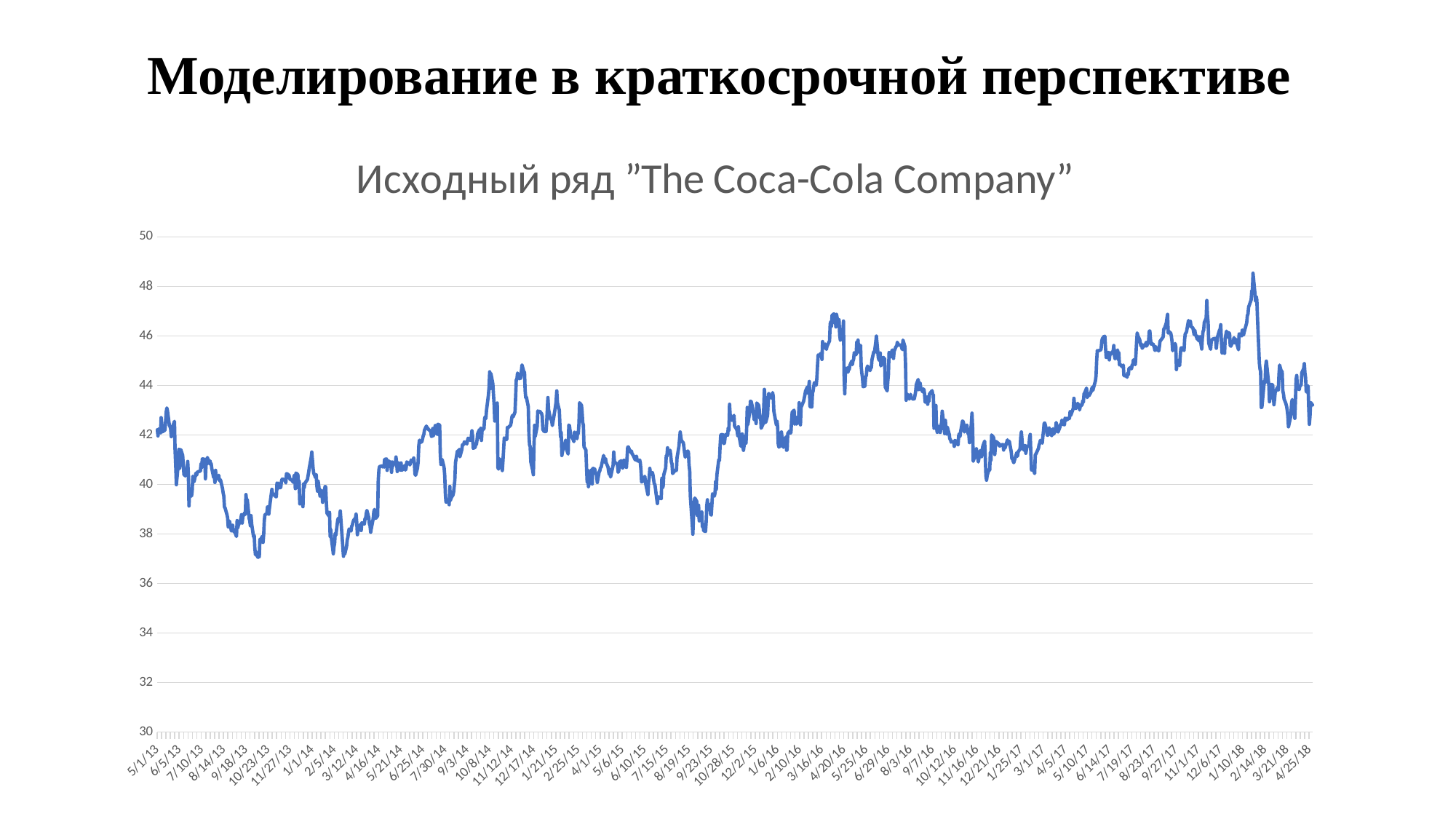

Моделирование в краткосрочной перспективе

### Chart: Исходный ряд ”The Coca-Cola Company”

| Category | Close |
|---|---|
| 41395 | 42.209999 |
| 41396 | 41.959999 |
| 41397 | 42.240002 |
| 41400 | 42.080002 |
| 41401 | 42.700001 |
| 41402 | 42.459999 |
| 41403 | 42.119999 |
| 41404 | 42.150002 |
| 41407 | 42.189999 |
| 41408 | 42.52 |
| 41409 | 42.919998 |
| 41410 | 43.09 |
| 41411 | 42.970001 |
| 41414 | 42.380001 |
| 41415 | 42.34 |
| 41416 | 42.25 |
| 41417 | 41.93 |
| 41418 | 42.240002 |
| 41422 | 42.549999 |
| 41423 | 41.400002 |
| 41424 | 40.77 |
| 41425 | 39.990002 |
| 41428 | 40.810001 |
| 41429 | 41.419998 |
| 41430 | 40.650002 |
| 41431 | 40.790001 |
| 41432 | 41.41 |
| 41435 | 41.18 |
| 41436 | 40.790001 |
| 41437 | 40.389999 |
| 41438 | 40.41 |
| 41439 | 40.34 |
| 41442 | 40.68 |
| 41443 | 40.93 |
| 41444 | 40.41 |
| 41445 | 39.130001 |
| 41446 | 39.759998 |
| 41449 | 39.529999 |
| 41450 | 39.720001 |
| 41451 | 40.330002 |
| 41452 | 40.259998 |
| 41453 | 40.110001 |
| 41456 | 40.459999 |
| 41457 | 40.369999 |
| 41458 | 40.490002 |
| 41460 | 40.52 |
| 41463 | 40.540001 |
| 41464 | 40.830002 |
| 41465 | 40.68 |
| 41466 | 41.029999 |
| 41467 | 41.029999 |
| 41470 | 41.009998 |
| 41471 | 40.23 |
| 41472 | 40.84 |
| 41473 | 40.810001 |
| 41474 | 41.09 |
| 41477 | 40.84 |
| 41478 | 40.959999 |
| 41479 | 40.860001 |
| 41480 | 40.84 |
| 41481 | 40.639999 |
| 41484 | 40.279999 |
| 41485 | 40.32 |
| 41486 | 40.080002 |
| 41487 | 40.57 |
| 41488 | 40.220001 |
| 41491 | 40.290001 |
| 41492 | 40.369999 |
| 41493 | 40.150002 |
| 41494 | 40.200001 |
| 41495 | 40.16 |
| 41498 | 39.830002 |
| 41499 | 39.650002 |
| 41500 | 39.529999 |
| 41501 | 39.09 |
| 41502 | 39.049999 |
| 41505 | 38.779999 |
| 41506 | 38.650002 |
| 41507 | 38.279999 |
| 41508 | 38.310001 |
| 41509 | 38.52 |
| 41512 | 38.119999 |
| 41513 | 38.150002 |
| 41514 | 38.349998 |
| 41515 | 38.099998 |
| 41516 | 38.18 |
| 41520 | 37.900002 |
| 41521 | 38.540001 |
| 41522 | 38.240002 |
| 41523 | 38.349998 |
| 41526 | 38.52 |
| 41527 | 38.630001 |
| 41528 | 38.779999 |
| 41529 | 38.439999 |
| 41530 | 38.689999 |
| 41533 | 38.860001 |
| 41534 | 38.790001 |
| 41535 | 39.59 |
| 41536 | 39.310001 |
| 41537 | 39.400002 |
| 41540 | 38.630001 |
| 41541 | 38.529999 |
| 41542 | 38.330002 |
| 41543 | 38.740002 |
| 41544 | 38.400002 |
| 41547 | 37.880001 |
| 41548 | 37.950001 |
| 41549 | 37.43 |
| 41550 | 37.16 |
| 41551 | 37.200001 |
| 41554 | 37.049999 |
| 41555 | 37.279999 |
| 41556 | 37.080002 |
| 41557 | 37.779999 |
| 41558 | 37.77 |
| 41561 | 37.91 |
| 41562 | 37.66 |
| 41563 | 38.0 |
| 41564 | 38.549999 |
| 41565 | 38.779999 |
| 41568 | 38.82 |
| 41569 | 39.09 |
| 41570 | 39.09 |
| 41571 | 38.799999 |
| 41572 | 39.029999 |
| 41575 | 39.610001 |
| 41576 | 39.799999 |
| 41577 | 39.619999 |
| 41578 | 39.57 |
| 41579 | 39.610001 |
| 41582 | 39.509998 |
| 41583 | 39.5 |
| 41584 | 40.049999 |
| 41585 | 39.830002 |
| 41586 | 40.049999 |
| 41589 | 39.869999 |
| 41590 | 39.880001 |
| 41591 | 40.119999 |
| 41592 | 40.209999 |
| 41593 | 40.220001 |
| 41596 | 40.169998 |
| 41597 | 40.139999 |
| 41598 | 40.060001 |
| 41599 | 40.43 |
| 41600 | 40.43 |
| 41603 | 40.369999 |
| 41604 | 40.25 |
| 41605 | 40.189999 |
| 41607 | 40.189999 |
| 41610 | 40.080002 |
| 41611 | 40.349998 |
| 41612 | 40.369999 |
| 41613 | 39.830002 |
| 41614 | 40.459999 |
| 41617 | 40.400002 |
| 41618 | 39.849998 |
| 41619 | 40.130001 |
| 41620 | 39.209999 |
| 41621 | 39.23 |
| 41624 | 39.27 |
| 41625 | 39.099998 |
| 41626 | 40.02 |
| 41627 | 39.860001 |
| 41628 | 40.040001 |
| 41631 | 40.16 |
| 41632 | 40.189999 |
| 41634 | 40.490002 |
| 41635 | 40.66 |
| 41638 | 41.09 |
| 41639 | 41.310001 |
| 41641 | 40.66 |
| 41642 | 40.459999 |
| 41645 | 40.27 |
| 41646 | 40.389999 |
| 41647 | 39.939999 |
| 41648 | 39.73 |
| 41649 | 40.130001 |
| 41652 | 39.529999 |
| 41653 | 39.689999 |
| 41654 | 39.759998 |
| 41655 | 39.709999 |
| 41656 | 39.279999 |
| 41660 | 39.919998 |
| 41661 | 39.900002 |
| 41662 | 39.240002 |
| 41663 | 38.84 |
| 41666 | 38.73 |
| 41667 | 38.869999 |
| 41668 | 37.900002 |
| 41669 | 38.169998 |
| 41670 | 37.82 |
| 41673 | 37.200001 |
| 41674 | 37.48 |
| 41675 | 37.610001 |
| 41676 | 38.029999 |
| 41677 | 37.950001 |
| 41680 | 38.57 |
| 41681 | 38.639999 |
| 41682 | 38.509998 |
| 41683 | 38.650002 |
| 41684 | 38.93 |
| 41688 | 37.470001 |
| 41689 | 37.099998 |
| 41690 | 37.299999 |
| 41691 | 37.18 |
| 41694 | 37.5 |
| 41695 | 37.77 |
| 41696 | 37.869999 |
| 41697 | 38.07 |
| 41698 | 38.200001 |
| 41701 | 38.119999 |
| 41702 | 38.310001 |
| 41703 | 38.349998 |
| 41704 | 38.470001 |
| 41705 | 38.549999 |
| 41708 | 38.650002 |
| 41709 | 38.799999 |
| 41710 | 38.470001 |
| 41711 | 37.970001 |
| 41712 | 38.169998 |
| 41715 | 38.27 |
| 41716 | 38.400002 |
| 41717 | 38.139999 |
| 41718 | 38.450001 |
| 41719 | 38.439999 |
| 41722 | 38.400002 |
| 41723 | 38.619999 |
| 41724 | 38.610001 |
| 41725 | 38.82 |
| 41726 | 38.950001 |
| 41729 | 38.66 |
| 41730 | 38.41 |
| 41731 | 38.330002 |
| 41732 | 38.07 |
| 41733 | 38.220001 |
| 41736 | 38.619999 |
| 41737 | 38.900002 |
| 41738 | 38.990002 |
| 41739 | 38.889999 |
| 41740 | 38.630001 |
| 41743 | 38.73 |
| 41744 | 40.18 |
| 41745 | 40.59 |
| 41746 | 40.720001 |
| 41750 | 40.75 |
| 41751 | 40.709999 |
| 41752 | 40.73 |
| 41753 | 40.700001 |
| 41754 | 41.009998 |
| 41757 | 41.029999 |
| 41758 | 40.57 |
| 41759 | 40.790001 |
| 41760 | 40.779999 |
| 41761 | 40.950001 |
| 41764 | 40.759998 |
| 41765 | 40.490002 |
| 41766 | 40.91 |
| 41767 | 40.73 |
| 41768 | 40.869999 |
| 41771 | 40.82 |
| 41772 | 41.110001 |
| 41773 | 40.889999 |
| 41774 | 40.52 |
| 41775 | 40.889999 |
| 41778 | 40.709999 |
| 41779 | 40.580002 |
| 41780 | 40.869999 |
| 41781 | 40.580002 |
| 41782 | 40.580002 |
| 41786 | 40.77 |
| 41787 | 40.580002 |
| 41788 | 40.66 |
| 41789 | 40.91 |
| 41792 | 40.860001 |
| 41793 | 40.880001 |
| 41794 | 40.790001 |
| 41795 | 40.889999 |
| 41796 | 40.990002 |
| 41799 | 40.91 |
| 41800 | 41.07 |
| 41801 | 40.860001 |
| 41802 | 40.419998 |
| 41803 | 40.369999 |
| 41806 | 40.66 |
| 41807 | 40.919998 |
| 41808 | 41.560001 |
| 41809 | 41.790001 |
| 41810 | 41.689999 |
| 41813 | 41.73 |
| 41814 | 41.849998 |
| 41815 | 41.959999 |
| 41816 | 42.029999 |
| 41817 | 42.189999 |
| 41820 | 42.360001 |
| 41821 | 42.290001 |
| 41822 | 42.290001 |
| 41823 | 42.23 |
| 41827 | 42.139999 |
| 41828 | 41.939999 |
| 41829 | 41.950001 |
| 41830 | 42.259998 |
| 41831 | 41.970001 |
| 41834 | 42.380001 |
| 41835 | 42.099998 |
| 41836 | 42.119999 |
| 41837 | 42.02 |
| 41838 | 42.43 |
| 41841 | 42.400002 |
| 41842 | 41.189999 |
| 41843 | 40.810001 |
| 41844 | 40.970001 |
| 41845 | 41.0 |
| 41848 | 40.68 |
| 41849 | 40.349998 |
| 41850 | 39.619999 |
| 41851 | 39.290001 |
| 41852 | 39.290001 |
| 41855 | 39.400002 |
| 41856 | 39.18 |
| 41857 | 39.919998 |
| 41858 | 39.349998 |
| 41859 | 39.450001 |
| 41862 | 39.57 |
| 41863 | 39.68 |
| 41864 | 39.939999 |
| 41865 | 40.18 |
| 41866 | 40.880001 |
| 41869 | 41.349998 |
| 41870 | 41.259998 |
| 41871 | 41.25 |
| 41872 | 41.41 |
| 41873 | 41.119999 |
| 41876 | 41.41 |
| 41877 | 41.599998 |
| 41878 | 41.599998 |
| 41879 | 41.630001 |
| 41880 | 41.720001 |
| 41884 | 41.639999 |
| 41885 | 41.779999 |
| 41886 | 41.869999 |
| 41887 | 41.84 |
| 41890 | 41.779999 |
| 41891 | 41.939999 |
| 41892 | 42.169998 |
| 41893 | 41.950001 |
| 41894 | 41.459999 |
| 41897 | 41.5 |
| 41898 | 41.639999 |
| 41899 | 41.610001 |
| 41900 | 41.790001 |
| 41901 | 42.049999 |
| 41904 | 42.220001 |
| 41905 | 41.889999 |
| 41906 | 42.27 |
| 41907 | 41.779999 |
| 41908 | 42.200001 |
| 41911 | 42.25 |
| 41912 | 42.66 |
| 41913 | 42.740002 |
| 41914 | 42.66 |
| 41915 | 43.0 |
| 41918 | 43.599998 |
| 41919 | 43.919998 |
| 41920 | 44.549999 |
| 41921 | 43.869999 |
| 41922 | 44.470001 |
| 41925 | 44.07 |
| 41926 | 43.639999 |
| 41927 | 43.23 |
| 41928 | 42.560001 |
| 41929 | 42.880001 |
| 41932 | 43.290001 |
| 41933 | 40.68 |
| 41934 | 40.619999 |
| 41935 | 40.860001 |
| 41936 | 41.029999 |
| 41939 | 40.759998 |
| 41940 | 40.560001 |
| 41941 | 40.959999 |
| 41942 | 41.400002 |
| 41943 | 41.880001 |
| 41946 | 41.810001 |
| 41947 | 41.82 |
| 41948 | 42.310001 |
| 41949 | 42.290001 |
| 41950 | 42.32 |
| 41953 | 42.389999 |
| 41954 | 42.509998 |
| 41955 | 42.709999 |
| 41956 | 42.790001 |
| 41957 | 42.73 |
| 41960 | 42.919998 |
| 41961 | 43.529999 |
| 41962 | 44.220001 |
| 41963 | 44.25 |
| 41964 | 44.5 |
| 41967 | 44.27 |
| 41968 | 44.43 |
| 41969 | 44.290001 |
| 41971 | 44.830002 |
| 41974 | 44.549999 |
| 41975 | 44.540001 |
| 41976 | 43.799999 |
| 41977 | 43.5 |
| 41978 | 43.529999 |
| 41981 | 43.139999 |
| 41982 | 42.040001 |
| 41983 | 41.599998 |
| 41984 | 41.529999 |
| 41985 | 40.91 |
| 41988 | 40.57 |
| 41989 | 40.389999 |
| 41990 | 41.549999 |
| 41991 | 42.389999 |
| 41992 | 41.950001 |
| 41995 | 42.349998 |
| 41996 | 42.970001 |
| 41997 | 42.939999 |
| 41999 | 42.959999 |
| 42002 | 42.860001 |
| 42003 | 42.759998 |
| 42004 | 42.220001 |
| 42006 | 42.139999 |
| 42009 | 42.139999 |
| 42010 | 42.459999 |
| 42011 | 42.990002 |
| 42012 | 43.509998 |
| 42013 | 43.029999 |
| 42016 | 42.639999 |
| 42017 | 42.630001 |
| 42018 | 42.560001 |
| 42019 | 42.380001 |
| 42020 | 42.529999 |
| 42024 | 43.16 |
| 42025 | 43.360001 |
| 42026 | 43.779999 |
| 42027 | 43.310001 |
| 42030 | 43.0 |
| 42031 | 42.389999 |
| 42032 | 41.919998 |
| 42033 | 42.099998 |
| 42034 | 41.169998 |
| 42037 | 41.59 |
| 42038 | 41.630001 |
| 42039 | 41.68 |
| 42040 | 41.790001 |
| 42041 | 41.450001 |
| 42044 | 41.23 |
| 42045 | 42.400002 |
| 42046 | 42.369999 |
| 42047 | 42.169998 |
| 42048 | 41.990002 |
| 42052 | 41.810001 |
| 42053 | 41.73 |
| 42054 | 42.110001 |
| 42055 | 41.970001 |
| 42058 | 41.849998 |
| 42059 | 42.130001 |
| 42060 | 42.049999 |
| 42061 | 42.459999 |
| 42062 | 43.299999 |
| 42065 | 43.200001 |
| 42066 | 42.950001 |
| 42067 | 42.5 |
| 42068 | 42.400002 |
| 42069 | 41.52 |
| 42072 | 41.389999 |
| 42073 | 40.689999 |
| 42074 | 40.099998 |
| 42075 | 40.57 |
| 42076 | 39.91 |
| 42079 | 40.290001 |
| 42080 | 40.509998 |
| 42081 | 40.599998 |
| 42082 | 40.02 |
| 42083 | 40.650002 |
| 42086 | 40.619999 |
| 42087 | 40.470001 |
| 42088 | 40.450001 |
| 42089 | 40.349998 |
| 42090 | 40.080002 |
| 42093 | 40.509998 |
| 42094 | 40.549999 |
| 42095 | 40.68 |
| 42096 | 40.68 |
| 42100 | 41.169998 |
| 42101 | 41.009998 |
| 42102 | 40.889999 |
| 42103 | 41.049999 |
| 42104 | 40.880001 |
| 42107 | 40.700001 |
| 42108 | 40.509998 |
| 42109 | 40.400002 |
| 42110 | 40.599998 |
| 42111 | 40.299999 |
| 42114 | 40.66 |
| 42115 | 40.779999 |
| 42116 | 41.310001 |
| 42117 | 40.950001 |
| 42118 | 40.889999 |
| 42121 | 40.830002 |
| 42122 | 40.77 |
| 42123 | 40.490002 |
| 42124 | 40.560001 |
| 42125 | 40.91 |
| 42128 | 40.959999 |
| 42129 | 40.75 |
| 42130 | 40.66 |
| 42131 | 40.700001 |
| 42132 | 40.98 |
| 42135 | 40.939999 |
| 42136 | 40.689999 |
| 42137 | 41.049999 |
| 42138 | 41.5 |
| 42139 | 41.52 |
| 42142 | 41.32 |
| 42143 | 41.310001 |
| 42144 | 41.349998 |
| 42145 | 41.23 |
| 42146 | 41.209999 |
| 42150 | 40.990002 |
| 42151 | 41.119999 |
| 42152 | 41.139999 |
| 42153 | 40.959999 |
| 42156 | 40.939999 |
| 42157 | 40.990002 |
| 42158 | 40.869999 |
| 42159 | 40.59 |
| 42160 | 40.099998 |
| 42163 | 40.16 |
| 42164 | 40.200001 |
| 42165 | 40.330002 |
| 42166 | 40.099998 |
| 42167 | 39.959999 |
| 42170 | 39.59 |
| 42171 | 40.080002 |
| 42172 | 40.27 |
| 42173 | 40.650002 |
| 42174 | 40.400002 |
| 42177 | 40.48 |
| 42178 | 40.380001 |
| 42179 | 40.189999 |
| 42180 | 40.02 |
| 42181 | 40.0 |
| 42184 | 39.400002 |
| 42185 | 39.23 |
| 42186 | 39.5 |
| 42187 | 39.490002 |
| 42191 | 39.419998 |
| 42192 | 40.25 |
| 42193 | 39.860001 |
| 42194 | 39.919998 |
| 42195 | 40.389999 |
| 42198 | 40.66 |
| 42199 | 41.169998 |
| 42200 | 41.130001 |
| 42201 | 41.48 |
| 42202 | 41.25 |
| 42205 | 41.380001 |
| 42206 | 41.189999 |
| 42207 | 40.900002 |
| 42208 | 40.84 |
| 42209 | 40.439999 |
| 42212 | 40.540001 |
| 42213 | 40.549999 |
| 42214 | 40.59 |
| 42215 | 40.560001 |
| 42216 | 41.080002 |
| 42219 | 41.540001 |
| 42220 | 41.849998 |
| 42221 | 42.119999 |
| 42222 | 41.919998 |
| 42223 | 41.77 |
| 42226 | 41.68 |
| 42227 | 41.48 |
| 42228 | 41.259998 |
| 42229 | 41.099998 |
| 42230 | 41.25 |
| 42233 | 41.349998 |
| 42234 | 41.299999 |
| 42235 | 40.779999 |
| 42236 | 40.549999 |
| 42237 | 39.529999 |
| 42240 | 38.380001 |
| 42241 | 37.990002 |
| 42242 | 38.73 |
| 42243 | 39.27 |
| 42244 | 39.450001 |
| 42247 | 39.32 |
| 42248 | 38.75 |
| 42249 | 38.900002 |
| 42250 | 39.16 |
| 42251 | 38.52 |
| 42255 | 38.900002 |
| 42256 | 38.299999 |
| 42257 | 38.419998 |
| 42258 | 38.130001 |
| 42261 | 38.099998 |
| 42262 | 38.5 |
| 42263 | 39.150002 |
| 42264 | 39.380001 |
| 42265 | 38.98 |
| 42268 | 39.189999 |
| 42269 | 38.790001 |
| 42270 | 38.759998 |
| 42271 | 39.150002 |
| 42272 | 39.619999 |
| 42275 | 39.529999 |
| 42276 | 39.66 |
| 42277 | 40.119999 |
| 42278 | 39.799999 |
| 42279 | 40.389999 |
| 42282 | 41.009998 |
| 42283 | 40.959999 |
| 42284 | 41.52 |
| 42285 | 41.98 |
| 42286 | 42.02 |
| 42289 | 42.0 |
| 42290 | 41.650002 |
| 42291 | 41.68 |
| 42292 | 41.919998 |
| 42293 | 42.02 |
| 42296 | 41.990002 |
| 42297 | 42.290001 |
| 42298 | 42.189999 |
| 42299 | 43.240002 |
| 42300 | 42.790001 |
| 42303 | 42.59 |
| 42304 | 42.610001 |
| 42305 | 42.73 |
| 42306 | 42.790001 |
| 42307 | 42.349998 |
| 42310 | 42.240002 |
| 42311 | 42.16 |
| 42312 | 41.970001 |
| 42313 | 42.330002 |
| 42314 | 41.959999 |
| 42317 | 41.540001 |
| 42318 | 41.77 |
| 42319 | 42.040001 |
| 42320 | 41.580002 |
| 42321 | 41.380001 |
| 42324 | 41.959999 |
| 42325 | 41.669998 |
| 42326 | 42.279999 |
| 42327 | 43.110001 |
| 42328 | 42.43 |
| 42331 | 42.959999 |
| 42332 | 43.360001 |
| 42333 | 43.360001 |
| 42335 | 43.150002 |
| 42338 | 42.619999 |
| 42339 | 42.889999 |
| 42340 | 42.77 |
| 42341 | 42.459999 |
| 42342 | 43.290001 |
| 42345 | 43.200001 |
| 42346 | 43.009998 |
| 42347 | 42.66 |
| 42348 | 42.759998 |
| 42349 | 42.27 |
| 42352 | 42.450001 |
| 42353 | 43.07 |
| 42354 | 43.84 |
| 42355 | 43.490002 |
| 42356 | 42.5 |
| 42359 | 42.779999 |
| 42360 | 43.290001 |
| 42361 | 43.669998 |
| 42362 | 43.540001 |
| 42366 | 43.490002 |
| 42367 | 43.709999 |
| 42368 | 43.57 |
| 42369 | 42.959999 |
| 42373 | 42.400002 |
| 42374 | 42.549999 |
| 42375 | 42.32 |
| 42376 | 41.619999 |
| 42377 | 41.509998 |
| 42380 | 41.580002 |
| 42381 | 42.119999 |
| 42382 | 41.849998 |
| 42383 | 41.880001 |
| 42384 | 41.5 |
| 42388 | 41.919998 |
| 42389 | 41.380001 |
| 42390 | 41.389999 |
| 42391 | 42.060001 |
| 42394 | 42.16 |
| 42395 | 42.080002 |
| 42396 | 42.09 |
| 42397 | 42.57 |
| 42398 | 42.919998 |
| 42401 | 43.0 |
| 42402 | 42.439999 |
| 42403 | 42.720001 |
| 42404 | 42.529999 |
| 42405 | 42.439999 |
| 42408 | 42.650002 |
| 42409 | 43.299999 |
| 42410 | 42.549999 |
| 42411 | 42.41 |
| 42412 | 43.110001 |
| 42416 | 43.360001 |
| 42417 | 43.490002 |
| 42418 | 43.610001 |
| 42419 | 43.77 |
| 42422 | 43.939999 |
| 42423 | 43.689999 |
| 42424 | 43.91 |
| 42425 | 44.16 |
| 42426 | 43.139999 |
| 42429 | 43.130001 |
| 42430 | 43.689999 |
| 42431 | 43.77 |
| 42432 | 43.959999 |
| 42433 | 44.110001 |
| 42436 | 44.009998 |
| 42437 | 44.32 |
| 42438 | 44.810001 |
| 42439 | 45.23 |
| 42440 | 45.200001 |
| 42443 | 45.290001 |
| 42444 | 45.240002 |
| 42445 | 45.049999 |
| 42446 | 45.77 |
| 42447 | 45.599998 |
| 42450 | 45.669998 |
| 42451 | 45.5 |
| 42452 | 45.459999 |
| 42453 | 45.580002 |
| 42457 | 45.799999 |
| 42458 | 46.48 |
| 42459 | 46.580002 |
| 42460 | 46.389999 |
| 42461 | 46.830002 |
| 42464 | 46.889999 |
| 42465 | 46.529999 |
| 42466 | 46.709999 |
| 42467 | 46.360001 |
| 42468 | 46.869999 |
| 42471 | 46.439999 |
| 42472 | 46.650002 |
| 42473 | 46.040001 |
| 42474 | 45.830002 |
| 42475 | 46.099998 |
| 42478 | 46.220001 |
| 42479 | 46.599998 |
| 42480 | 44.369999 |
| 42481 | 43.66 |
| 42482 | 44.540001 |
| 42485 | 44.709999 |
| 42486 | 44.529999 |
| 42487 | 44.68 |
| 42488 | 44.630001 |
| 42489 | 44.799999 |
| 42492 | 44.98 |
| 42493 | 44.84 |
| 42494 | 44.98 |
| 42495 | 45.060001 |
| 42496 | 45.32 |
| 42499 | 45.240002 |
| 42500 | 45.75 |
| 42501 | 45.459999 |
| 42502 | 45.830002 |
| 42503 | 45.349998 |
| 42506 | 45.619999 |
| 42507 | 44.75 |
| 42508 | 44.48 |
| 42509 | 44.32 |
| 42510 | 43.950001 |
| 42513 | 43.970001 |
| 42514 | 44.369999 |
| 42515 | 44.380001 |
| 42516 | 44.689999 |
| 42517 | 44.779999 |
| 42521 | 44.599998 |
| 42522 | 44.700001 |
| 42523 | 44.720001 |
| 42524 | 45.040001 |
| 42527 | 45.369999 |
| 42528 | 45.32 |
| 42529 | 45.549999 |
| 42530 | 45.759998 |
| 42531 | 45.990002 |
| 42534 | 45.119999 |
| 42535 | 45.040001 |
| 42536 | 45.009998 |
| 42537 | 45.310001 |
| 42538 | 44.790001 |
| 42541 | 44.98 |
| 42542 | 45.130001 |
| 42543 | 44.860001 |
| 42544 | 45.080002 |
| 42545 | 43.93 |
| 42548 | 43.779999 |
| 42549 | 44.18 |
| 42550 | 44.439999 |
| 42551 | 45.330002 |
| 42552 | 45.119999 |
| 42556 | 45.43 |
| 42557 | 45.27 |
| 42558 | 45.09 |
| 42559 | 45.380001 |
| 42562 | 45.57 |
| 42563 | 45.580002 |
| 42564 | 45.740002 |
| 42565 | 45.689999 |
| 42566 | 45.630001 |
| 42569 | 45.630001 |
| 42570 | 45.630001 |
| 42571 | 45.509998 |
| 42572 | 45.450001 |
| 42573 | 45.830002 |
| 42576 | 45.57 |
| 42577 | 44.880001 |
| 42578 | 43.400002 |
| 42579 | 43.650002 |
| 42580 | 43.630001 |
| 42583 | 43.450001 |
| 42584 | 43.529999 |
| 42585 | 43.639999 |
| 42586 | 43.509998 |
| 42587 | 43.48 |
| 42590 | 43.439999 |
| 42591 | 43.470001 |
| 42592 | 43.610001 |
| 42593 | 43.75 |
| 42594 | 44.029999 |
| 42597 | 44.240002 |
| 42598 | 43.830002 |
| 42599 | 44.060001 |
| 42600 | 44.099998 |
| 42601 | 43.919998 |
| 42604 | 43.740002 |
| 42605 | 43.849998 |
| 42606 | 43.849998 |
| 42607 | 43.669998 |
| 42608 | 43.32 |
| 42611 | 43.540001 |
| 42612 | 43.240002 |
| 42613 | 43.43 |
| 42614 | 43.349998 |
| 42615 | 43.66 |
| 42619 | 43.790001 |
| 42620 | 43.639999 |
| 42621 | 43.630001 |
| 42622 | 42.27 |
| 42625 | 43.189999 |
| 42626 | 42.279999 |
| 42627 | 42.110001 |
| 42628 | 42.360001 |
| 42629 | 42.139999 |
| 42632 | 42.099998 |
| 42633 | 42.34 |
| 42634 | 42.529999 |
| 42635 | 42.959999 |
| 42636 | 42.740002 |
| 42639 | 42.049999 |
| 42640 | 42.59 |
| 42641 | 42.150002 |
| 42642 | 42.029999 |
| 42643 | 42.32 |
| 42646 | 42.029999 |
| 42647 | 41.84 |
| 42648 | 41.810001 |
| 42649 | 41.709999 |
| 42650 | 41.73 |
| 42653 | 41.73 |
| 42654 | 41.540001 |
| 42655 | 41.779999 |
| 42656 | 41.759998 |
| 42657 | 41.669998 |
| 42660 | 41.599998 |
| 42661 | 41.970001 |
| 42662 | 42.049999 |
| 42663 | 41.93 |
| 42664 | 42.130001 |
| 42667 | 42.560001 |
| 42668 | 42.540001 |
| 42669 | 42.439999 |
| 42670 | 42.119999 |
| 42671 | 42.23 |
| 42674 | 42.400002 |
| 42675 | 42.119999 |
| 42676 | 42.049999 |
| 42677 | 42.029999 |
| 42678 | 41.689999 |
| 42681 | 42.459999 |
| 42682 | 42.880001 |
| 42683 | 42.27 |
| 42684 | 40.939999 |
| 42685 | 41.029999 |
| 42688 | 41.169998 |
| 42689 | 41.439999 |
| 42690 | 41.259998 |
| 42691 | 41.119999 |
| 42692 | 40.91 |
| 42695 | 41.360001 |
| 42696 | 41.369999 |
| 42697 | 41.119999 |
| 42699 | 41.529999 |
| 42702 | 41.75 |
| 42703 | 41.150002 |
| 42704 | 40.349998 |
| 42705 | 40.169998 |
| 42706 | 40.360001 |
| 42709 | 40.619999 |
| 42710 | 40.57 |
| 42711 | 41.290001 |
| 42712 | 40.98 |
| 42713 | 42.0 |
| 42716 | 41.900002 |
| 42717 | 41.759998 |
| 42718 | 41.209999 |
| 42719 | 41.549999 |
| 42720 | 41.740002 |
| 42723 | 41.669998 |
| 42724 | 41.66 |
| 42725 | 41.57 |
| 42726 | 41.549999 |
| 42727 | 41.599998 |
| 42731 | 41.610001 |
| 42732 | 41.389999 |
| 42733 | 41.599998 |
| 42734 | 41.459999 |
| 42738 | 41.799999 |
| 42739 | 41.650002 |
| 42740 | 41.75 |
| 42741 | 41.740002 |
| 42744 | 41.32 |
| 42745 | 41.040001 |
| 42746 | 41.049999 |
| 42747 | 40.950001 |
| 42748 | 40.880001 |
| 42752 | 41.220001 |
| 42753 | 41.290001 |
| 42754 | 41.139999 |
| 42755 | 41.32 |
| 42758 | 41.43 |
| 42759 | 41.900002 |
| 42760 | 42.119999 |
| 42761 | 41.810001 |
| 42762 | 41.450001 |
| 42765 | 41.380001 |
| 42766 | 41.57 |
| 42767 | 41.259998 |
| 42768 | 41.400002 |
| 42769 | 41.540001 |
| 42772 | 41.560001 |
| 42773 | 41.900002 |
| 42774 | 42.02 |
| 42775 | 41.25 |
| 42776 | 40.580002 |
| 42779 | 40.619999 |
| 42780 | 40.529999 |
| 42781 | 40.439999 |
| 42782 | 41.200001 |
| 42783 | 41.23 |
| 42787 | 41.459999 |
| 42788 | 41.599998 |
| 42789 | 41.66 |
| 42790 | 41.779999 |
| 42793 | 41.669998 |
| 42794 | 41.959999 |
| 42795 | 42.16 |
| 42796 | 42.470001 |
| 42797 | 42.48 |
| 42800 | 42.18 |
| 42801 | 41.990002 |
| 42802 | 41.990002 |
| 42803 | 42.029999 |
| 42804 | 42.290001 |
| 42807 | 42.029999 |
| 42808 | 41.970001 |
| 42809 | 42.119999 |
| 42810 | 42.25 |
| 42811 | 42.029999 |
| 42814 | 42.18 |
| 42815 | 42.5 |
| 42816 | 42.380001 |
| 42817 | 42.169998 |
| 42818 | 42.119999 |
| 42821 | 42.32 |
| 42822 | 42.43 |
| 42823 | 42.419998 |
| 42824 | 42.599998 |
| 42825 | 42.439999 |
| 42828 | 42.41 |
| 42829 | 42.68 |
| 42830 | 42.57 |
| 42831 | 42.669998 |
| 42832 | 42.610001 |
| 42835 | 42.689999 |
| 42836 | 42.66 |
| 42837 | 42.939999 |
| 42838 | 42.790001 |
| 42842 | 43.07 |
| 42843 | 43.48 |
| 42844 | 43.23 |
| 42845 | 43.09 |
| 42846 | 43.07 |
| 42849 | 43.279999 |
| 42850 | 43.110001 |
| 42851 | 43.240002 |
| 42852 | 43.009998 |
| 42853 | 43.150002 |
| 42856 | 43.220001 |
| 42857 | 43.389999 |
| 42858 | 43.32 |
| 42859 | 43.66 |
| 42860 | 43.689999 |
| 42863 | 43.889999 |
| 42864 | 43.509998 |
| 42865 | 43.57 |
| 42866 | 43.669998 |
| 42867 | 43.59 |
| 42870 | 43.73 |
| 42871 | 43.849998 |
| 42872 | 43.93 |
| 42873 | 43.799999 |
| 42874 | 43.900002 |
| 42877 | 44.18 |
| 42878 | 44.389999 |
| 42879 | 45.029999 |
| 42880 | 45.41 |
| 42881 | 45.389999 |
| 42885 | 45.43 |
| 42886 | 45.470001 |
| 42887 | 45.790001 |
| 42888 | 45.889999 |
| 42891 | 45.990002 |
| 42892 | 45.98 |
| 42893 | 45.509998 |
| 42894 | 45.130001 |
| 42895 | 45.32 |
| 42898 | 45.330002 |
| 42899 | 45.029999 |
| 42900 | 45.299999 |
| 42901 | 45.25 |
| 42902 | 45.310001 |
| 42905 | 45.380001 |
| 42906 | 45.610001 |
| 42907 | 45.220001 |
| 42908 | 45.07 |
| 42909 | 45.25 |
| 42912 | 45.43 |
| 42913 | 45.049999 |
| 42914 | 45.32 |
| 42915 | 44.830002 |
| 42916 | 44.849998 |
| 42919 | 44.759998 |
| 42921 | 44.82 |
| 42922 | 44.400002 |
| 42923 | 44.389999 |
| 42926 | 44.380001 |
| 42927 | 44.330002 |
| 42928 | 44.509998 |
| 42929 | 44.43 |
| 42930 | 44.68 |
| 42933 | 44.73 |
| 42934 | 44.669998 |
| 42935 | 44.830002 |
| 42936 | 44.82 |
| 42937 | 45.029999 |
| 42940 | 44.84 |
| 42941 | 45.240002 |
| 42942 | 45.740002 |
| 42943 | 46.119999 |
| 42944 | 46.009998 |
| 42947 | 45.84 |
| 42948 | 45.700001 |
| 42949 | 45.59 |
| 42950 | 45.669998 |
| 42951 | 45.5 |
| 42954 | 45.639999 |
| 42955 | 45.599998 |
| 42956 | 45.59 |
| 42957 | 45.740002 |
| 42958 | 45.59 |
| 42961 | 45.799999 |
| 42962 | 46.189999 |
| 42963 | 46.200001 |
| 42964 | 45.860001 |
| 42965 | 45.669998 |
| 42968 | 45.68 |
| 42969 | 45.599998 |
| 42970 | 45.540001 |
| 42971 | 45.41 |
| 42972 | 45.57 |
| 42975 | 45.419998 |
| 42976 | 45.450001 |
| 42977 | 45.389999 |
| 42978 | 45.549999 |
| 42979 | 45.779999 |
| 42983 | 45.919998 |
| 42984 | 45.959999 |
| 42985 | 46.279999 |
| 42986 | 46.299999 |
| 42989 | 46.52 |
| 42990 | 46.720001 |
| 42991 | 46.869999 |
| 42992 | 46.110001 |
| 42993 | 46.18 |
| 42996 | 46.110001 |
| 42997 | 45.98 |
| 42998 | 45.779999 |
| 42999 | 45.400002 |
| 43000 | 45.490002 |
| 43003 | 45.689999 |
| 43004 | 45.57 |
| 43005 | 44.639999 |
| 43006 | 44.91 |
| 43007 | 45.009998 |
| 43010 | 44.799999 |
| 43011 | 45.189999 |
| 43012 | 45.5 |
| 43013 | 45.52 |
| 43014 | 45.490002 |
| 43017 | 45.41 |
| 43018 | 45.869999 |
| 43019 | 46.099998 |
| 43020 | 46.110001 |
| 43021 | 46.18 |
| 43024 | 46.619999 |
| 43025 | 46.52 |
| 43026 | 46.400002 |
| 43027 | 46.59 |
| 43028 | 46.380001 |
| 43031 | 46.32 |
| 43032 | 46.18 |
| 43033 | 46.049999 |
| 43034 | 46.23 |
| 43035 | 46.07 |
| 43038 | 45.860001 |
| 43039 | 45.98 |
| 43040 | 45.799999 |
| 43041 | 45.880001 |
| 43042 | 45.970001 |
| 43045 | 45.470001 |
| 43046 | 45.939999 |
| 43047 | 46.18 |
| 43048 | 46.23 |
| 43049 | 46.540001 |
| 43052 | 46.720001 |
| 43053 | 47.43 |
| 43054 | 46.810001 |
| 43055 | 46.549999 |
| 43056 | 45.709999 |
| 43059 | 45.459999 |
| 43060 | 45.779999 |
| 43061 | 45.84 |
| 43063 | 45.880001 |
| 43066 | 45.900002 |
| 43067 | 45.830002 |
| 43068 | 45.5 |
| 43069 | 45.77 |
| 43070 | 45.970001 |
| 43073 | 46.23 |
| 43074 | 46.259998 |
| 43075 | 46.450001 |
| 43076 | 45.779999 |
| 43077 | 45.310001 |
| 43080 | 45.330002 |
| 43081 | 45.290001 |
| 43082 | 45.900002 |
| 43083 | 46.029999 |
| 43084 | 46.189999 |
| 43087 | 45.93 |
| 43088 | 46.130001 |
| 43089 | 46.080002 |
| 43090 | 45.599998 |
| 43091 | 45.59 |
| 43095 | 45.810001 |
| 43096 | 45.93 |
| 43097 | 45.720001 |
| 43098 | 45.880001 |
| 43102 | 45.540001 |
| 43103 | 45.439999 |
| 43104 | 46.080002 |
| 43105 | 46.07 |
| 43108 | 46.0 |
| 43109 | 46.23 |
| 43110 | 46.07 |
| 43111 | 46.040001 |
| 43112 | 46.150002 |
| 43116 | 46.529999 |
| 43117 | 46.82 |
| 43118 | 46.880001 |
| 43119 | 47.16 |
| 43122 | 47.380001 |
| 43123 | 47.450001 |
| 43124 | 47.830002 |
| 43125 | 47.84 |
| 43126 | 48.529999 |
| 43129 | 47.700001 |
| 43130 | 47.41 |
| 43131 | 47.59 |
| 43132 | 47.450001 |
| 43133 | 46.73 |
| 43136 | 44.889999 |
| 43137 | 44.669998 |
| 43138 | 44.560001 |
| 43139 | 43.099998 |
| 43140 | 43.130001 |
| 43143 | 43.970001 |
| 43144 | 44.189999 |
| 43145 | 44.099998 |
| 43146 | 44.779999 |
| 43147 | 44.98 |
| 43151 | 43.990002 |
| 43152 | 43.34 |
| 43153 | 43.52 |
| 43154 | 44.040001 |
| 43157 | 44.029999 |
| 43158 | 43.619999 |
| 43159 | 43.220001 |
| 43160 | 43.43 |
| 43161 | 43.720001 |
| 43164 | 43.889999 |
| 43165 | 43.93 |
| 43166 | 43.82 |
| 43167 | 44.450001 |
| 43168 | 44.82 |
| 43171 | 44.529999 |
| 43172 | 44.57 |
| 43173 | 43.779999 |
| 43174 | 43.669998 |
| 43175 | 43.459999 |
| 43178 | 43.259998 |
| 43179 | 43.16 |
| 43180 | 43.0 |
| 43181 | 42.759998 |
| 43182 | 42.330002 |
| 43185 | 42.689999 |
| 43186 | 42.889999 |
| 43187 | 43.32 |
| 43188 | 43.43 |
| 43192 | 42.669998 |
| 43193 | 43.380001 |
| 43194 | 44.240002 |
| 43195 | 44.400002 |
| 43196 | 43.919998 |
| 43199 | 43.830002 |
| 43200 | 43.990002 |
| 43201 | 43.990002 |
| 43202 | 44.029999 |
| 43203 | 44.509998 |
| 43206 | 44.68 |
| 43207 | 44.880001 |
| 43208 | 44.509998 |
| 43209 | 44.310001 |
| 43210 | 43.740002 |
| 43213 | 43.98 |
| 43214 | 43.07 |
| 43215 | 42.43 |
| 43216 | 42.75 |
| 43217 | 43.310001 |
| 43220 | 43.209999 |